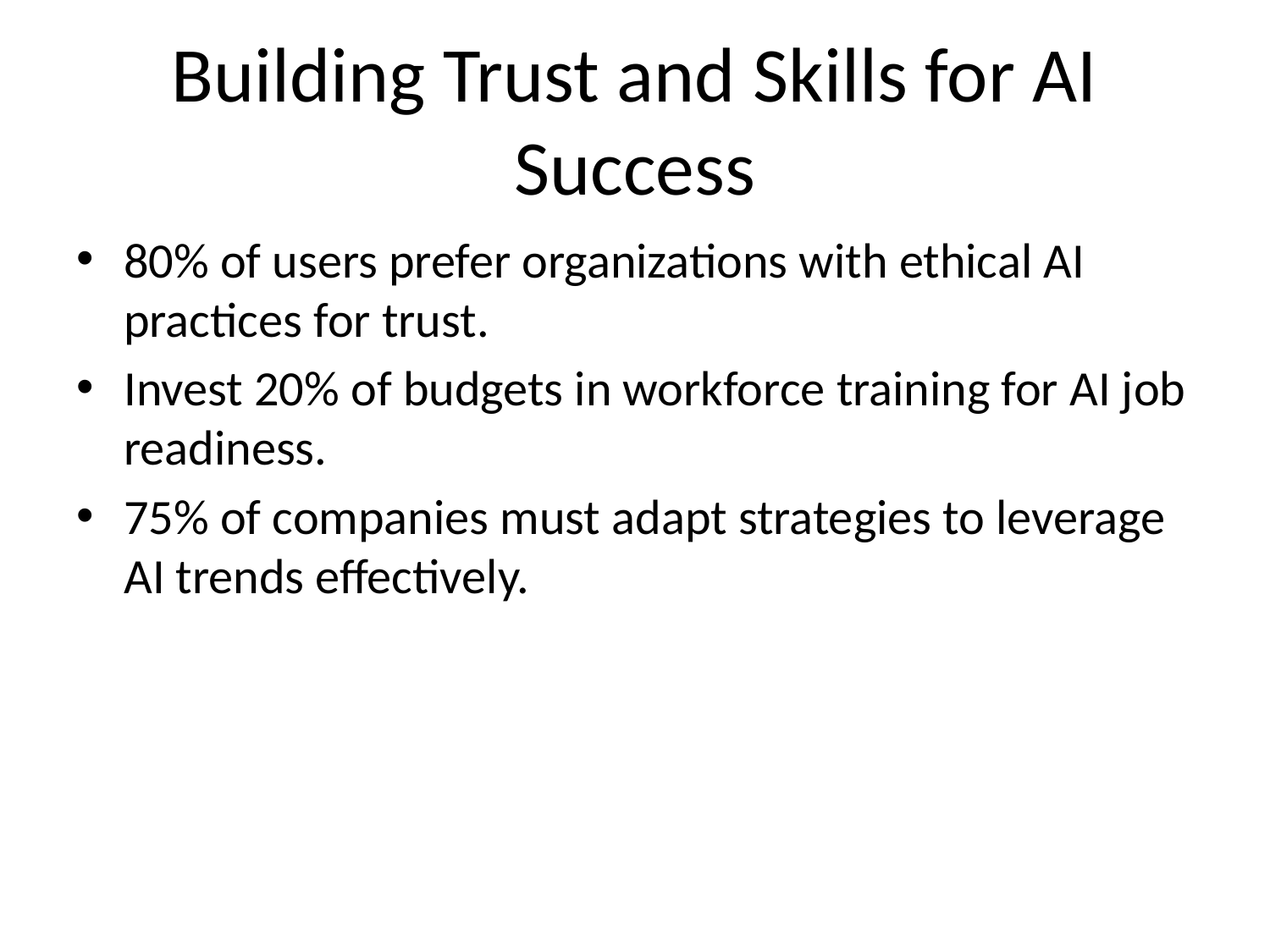

# Building Trust and Skills for AI Success
80% of users prefer organizations with ethical AI practices for trust.
Invest 20% of budgets in workforce training for AI job readiness.
75% of companies must adapt strategies to leverage AI trends effectively.